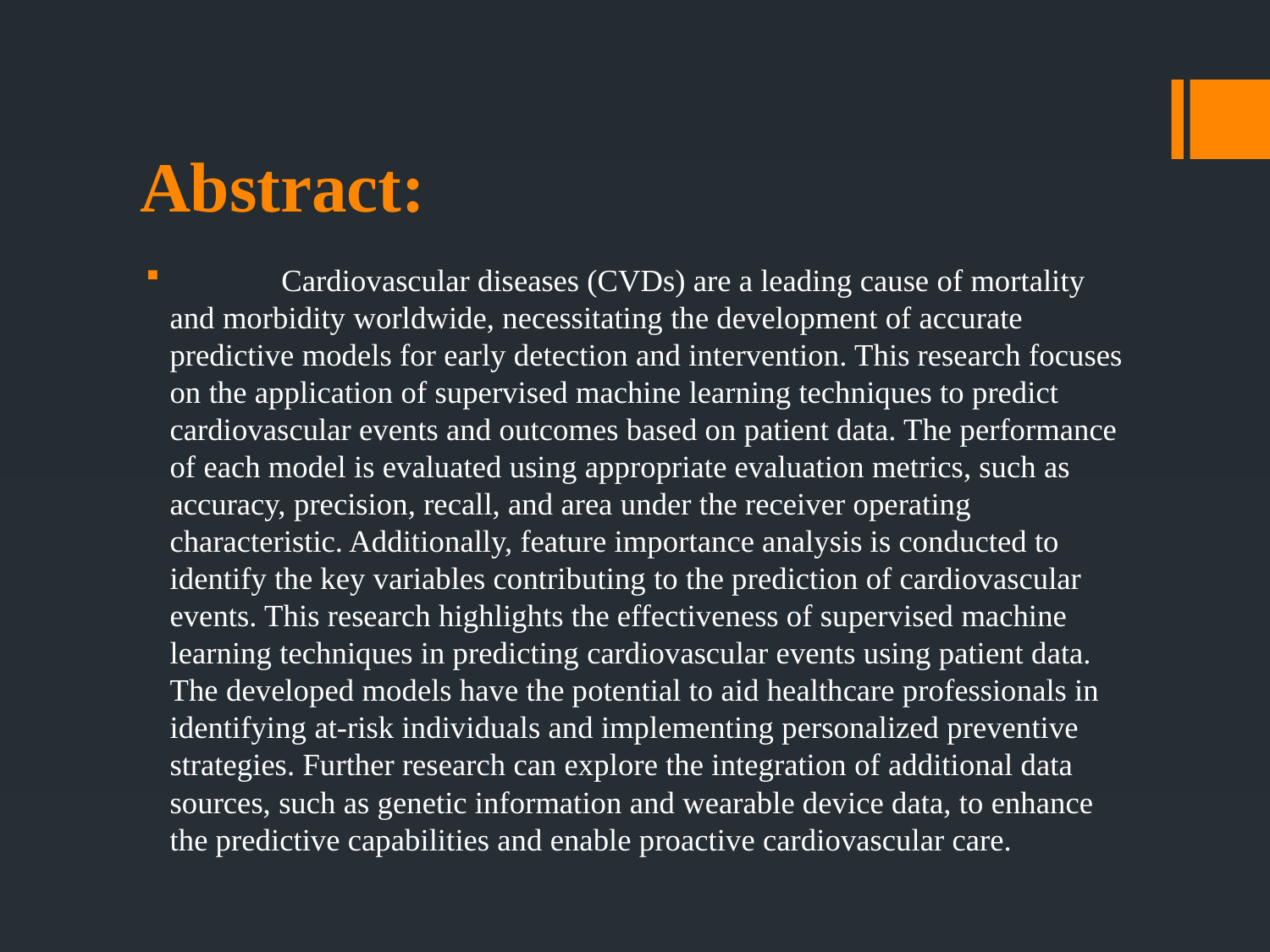

# Abstract:
	Cardiovascular diseases (CVDs) are a leading cause of mortality and morbidity worldwide, necessitating the development of accurate predictive models for early detection and intervention. This research focuses on the application of supervised machine learning techniques to predict cardiovascular events and outcomes based on patient data. The performance of each model is evaluated using appropriate evaluation metrics, such as accuracy, precision, recall, and area under the receiver operating characteristic. Additionally, feature importance analysis is conducted to identify the key variables contributing to the prediction of cardiovascular events. This research highlights the effectiveness of supervised machine learning techniques in predicting cardiovascular events using patient data. The developed models have the potential to aid healthcare professionals in identifying at-risk individuals and implementing personalized preventive strategies. Further research can explore the integration of additional data sources, such as genetic information and wearable device data, to enhance the predictive capabilities and enable proactive cardiovascular care.